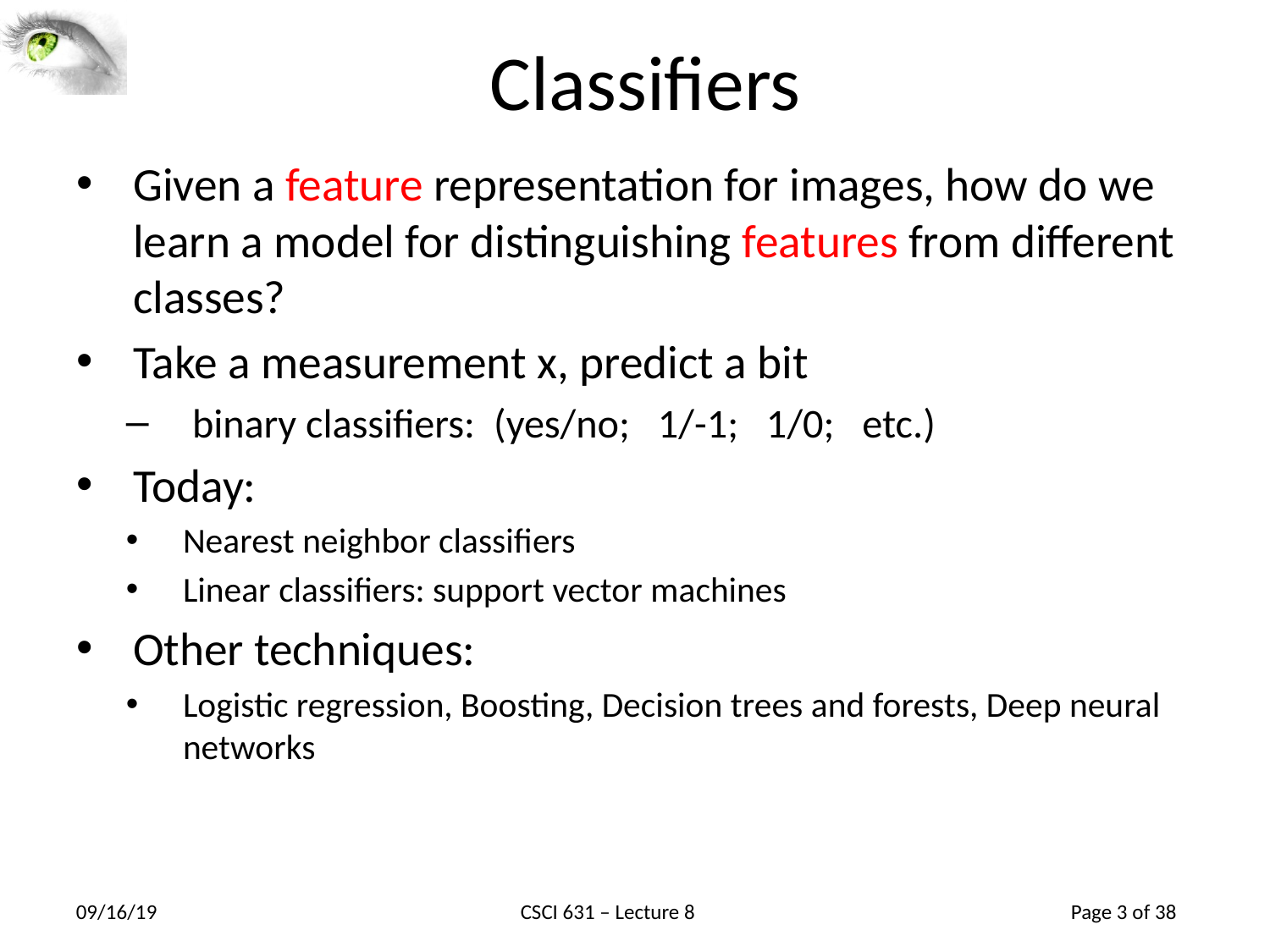

# Classifiers
Given a feature representation for images, how do we learn a model for distinguishing features from different classes?
Take a measurement x, predict a bit
 binary classifiers:  (yes/no;   1/-1;   1/0;   etc.)
Today:
Nearest neighbor classifiers
Linear classifiers: support vector machines
Other techniques:
Logistic regression, Boosting, Decision trees and forests, Deep neural networks